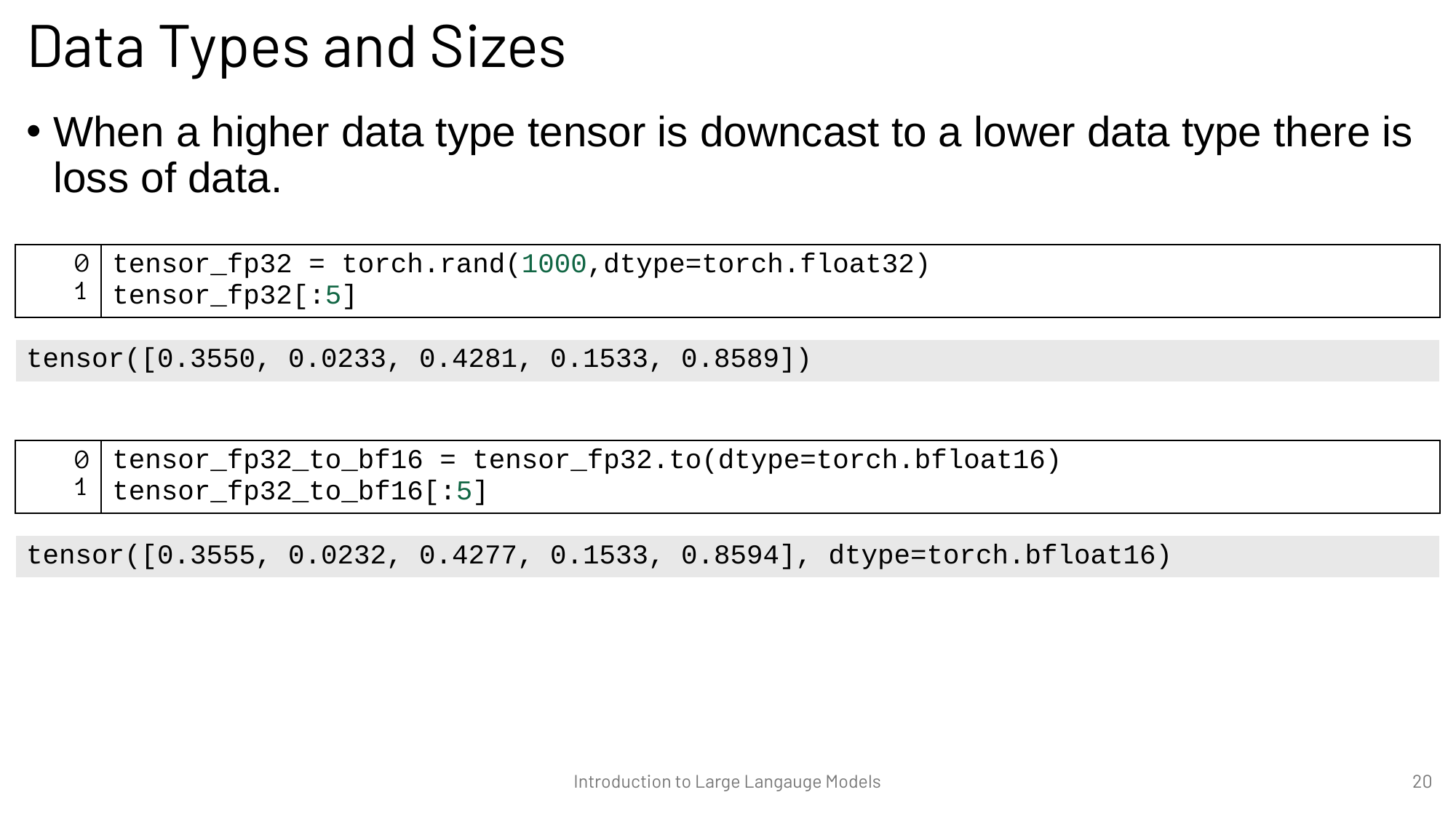

# Data Types and Sizes
When a higher data type tensor is downcast to a lower data type there is loss of data.
| 0 1 | tensor\_fp32 = torch.rand(1000,dtype=torch.float32) tensor\_fp32[:5] |
| --- | --- |
| tensor([0.3550, 0.0233, 0.4281, 0.1533, 0.8589]) |
| --- |
| 0 1 | tensor\_fp32\_to\_bf16 = tensor\_fp32.to(dtype=torch.bfloat16) tensor\_fp32\_to\_bf16[:5] |
| --- | --- |
| tensor([0.3555, 0.0232, 0.4277, 0.1533, 0.8594], dtype=torch.bfloat16) |
| --- |
Introduction to Large Langauge Models
20